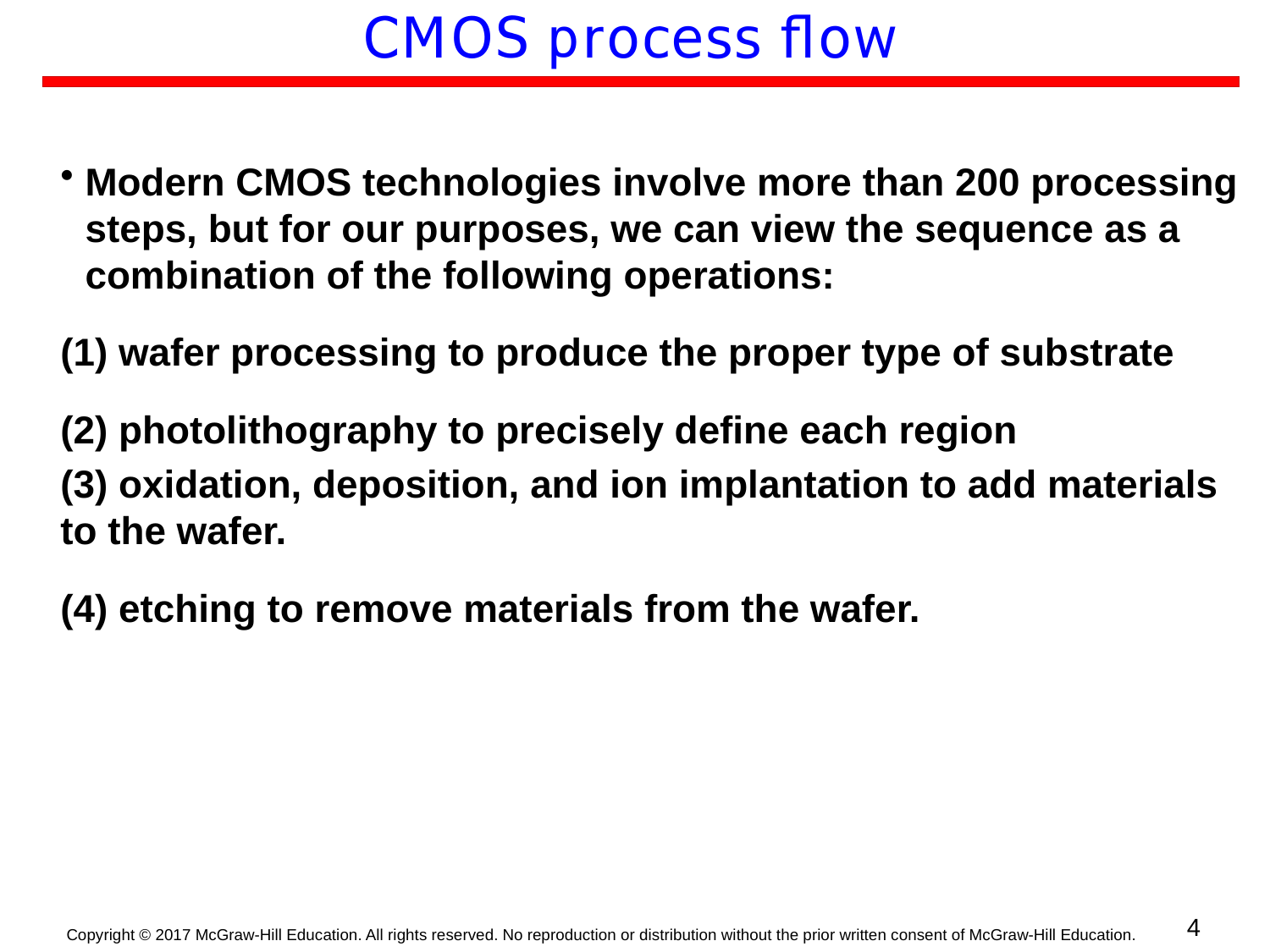

# CMOS process flow

Modern CMOS technologies involve more than 200 processing steps, but for our purposes, we can view the sequence as a combination of the following operations:
(1) wafer processing to produce the proper type of substrate
(2) photolithography to precisely define each region
(3) oxidation, deposition, and ion implantation to add materials to the wafer.
(4) etching to remove materials from the wafer.
4